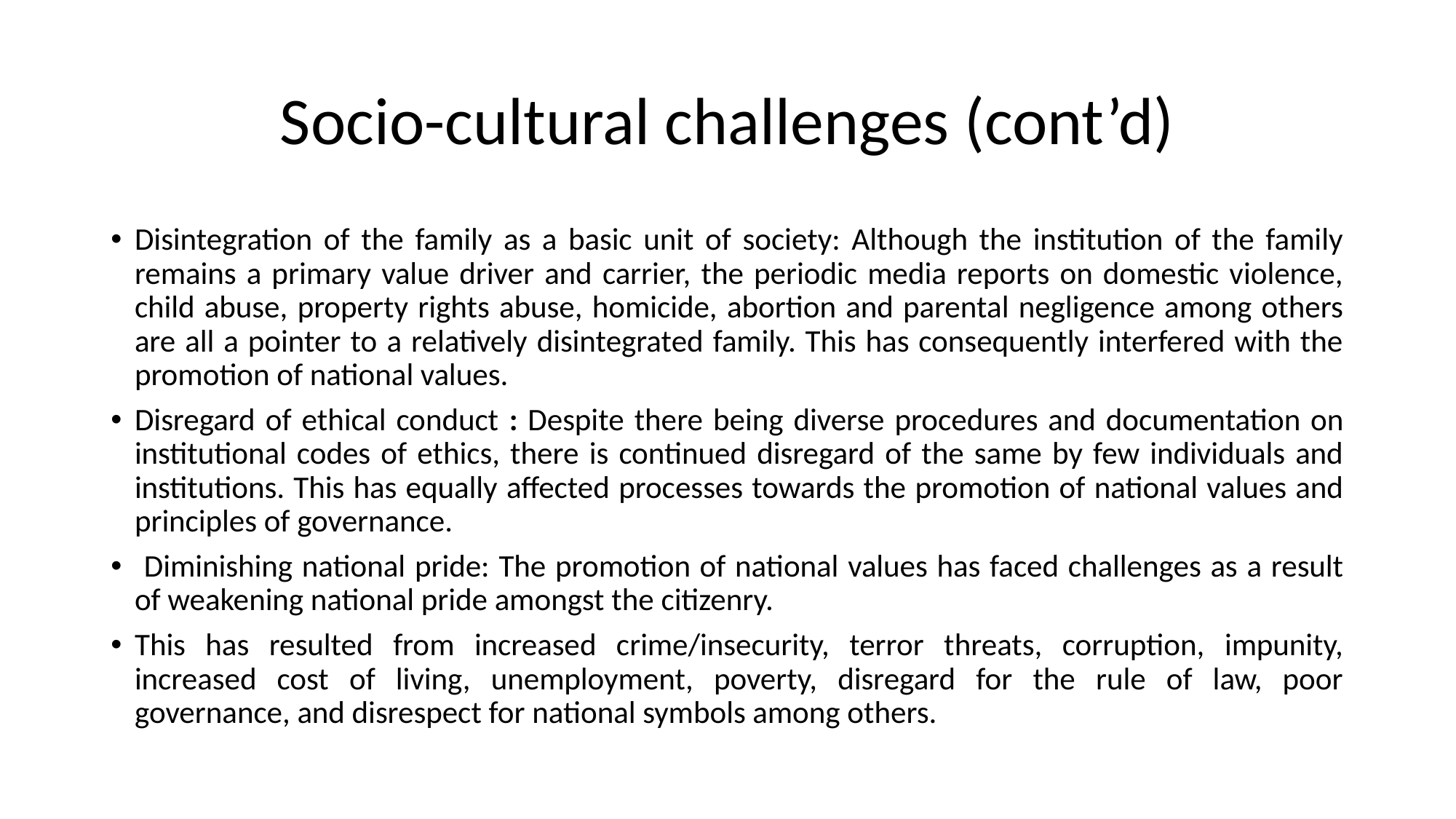

# Socio-cultural challenges (cont’d)
Disintegration of the family as a basic unit of society: Although the institution of the family remains a primary value driver and carrier, the periodic media reports on domestic violence, child abuse, property rights abuse, homicide, abortion and parental negligence among others are all a pointer to a relatively disintegrated family. This has consequently interfered with the promotion of national values.
Disregard of ethical conduct : Despite there being diverse procedures and documentation on institutional codes of ethics, there is continued disregard of the same by few individuals and institutions. This has equally affected processes towards the promotion of national values and principles of governance.
 Diminishing national pride: The promotion of national values has faced challenges as a result of weakening national pride amongst the citizenry.
This has resulted from increased crime/insecurity, terror threats, corruption, impunity, increased cost of living, unemployment, poverty, disregard for the rule of law, poor governance, and disrespect for national symbols among others.